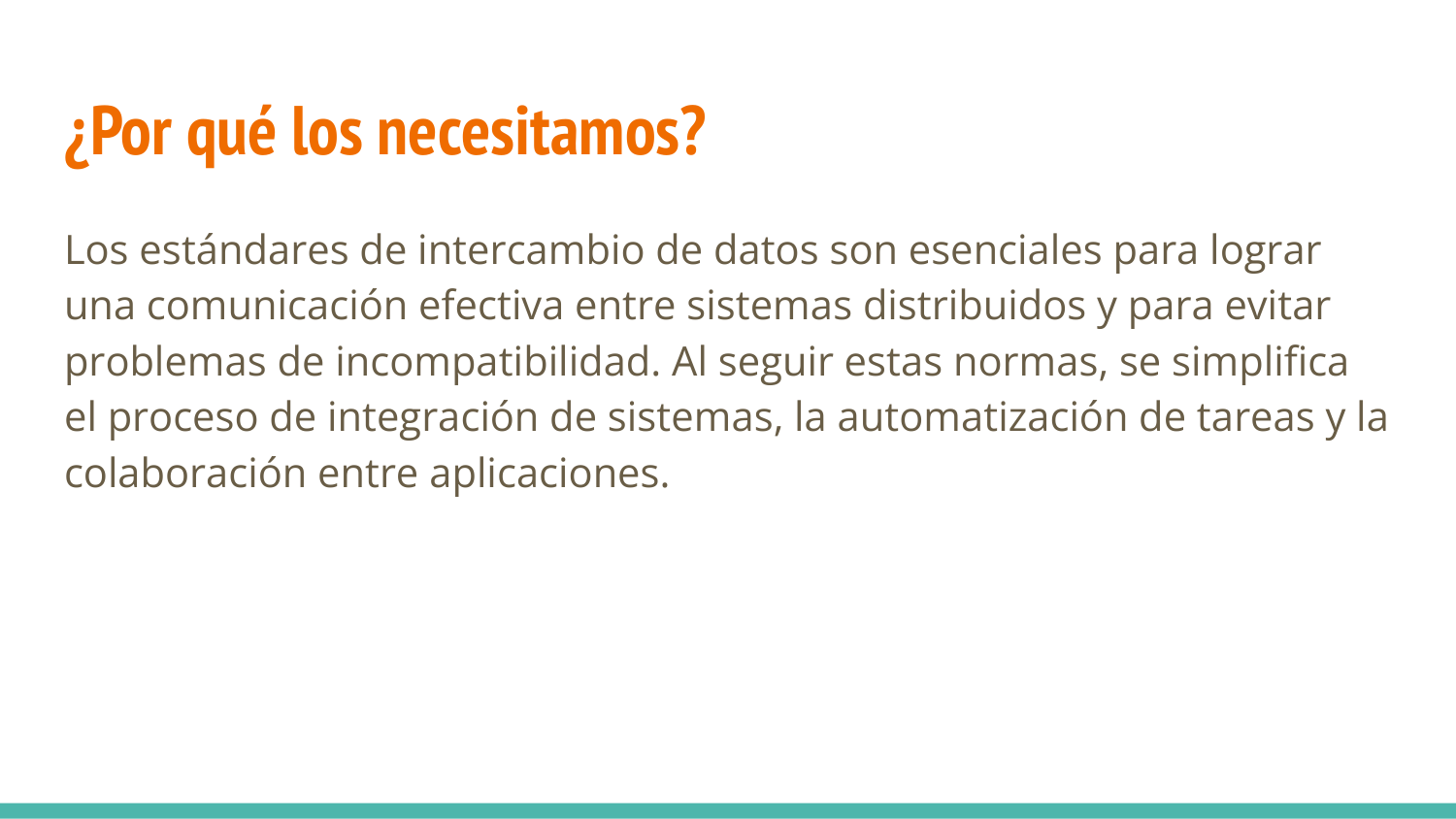

# ¿Por qué los necesitamos?
Los estándares de intercambio de datos son esenciales para lograr una comunicación efectiva entre sistemas distribuidos y para evitar problemas de incompatibilidad. Al seguir estas normas, se simplifica el proceso de integración de sistemas, la automatización de tareas y la colaboración entre aplicaciones.